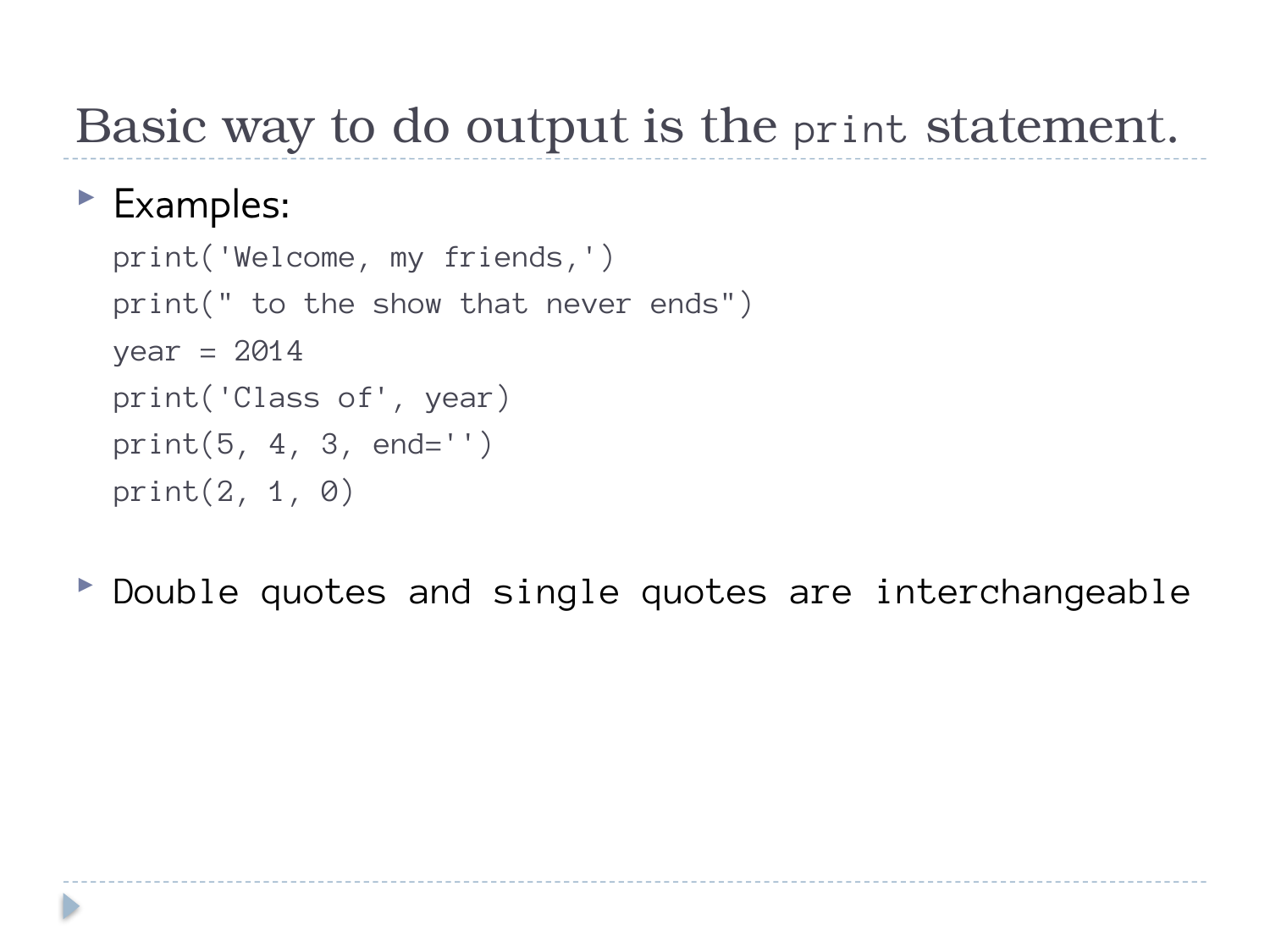

# Basic way to do output is the print statement.
Examples:
print('Welcome, my friends,')
print(" to the show that never ends")
year = 2014
print('Class of', year)
print(5, 4, 3, end='')
print(2, 1, 0)

Double quotes and single quotes are interchangeable